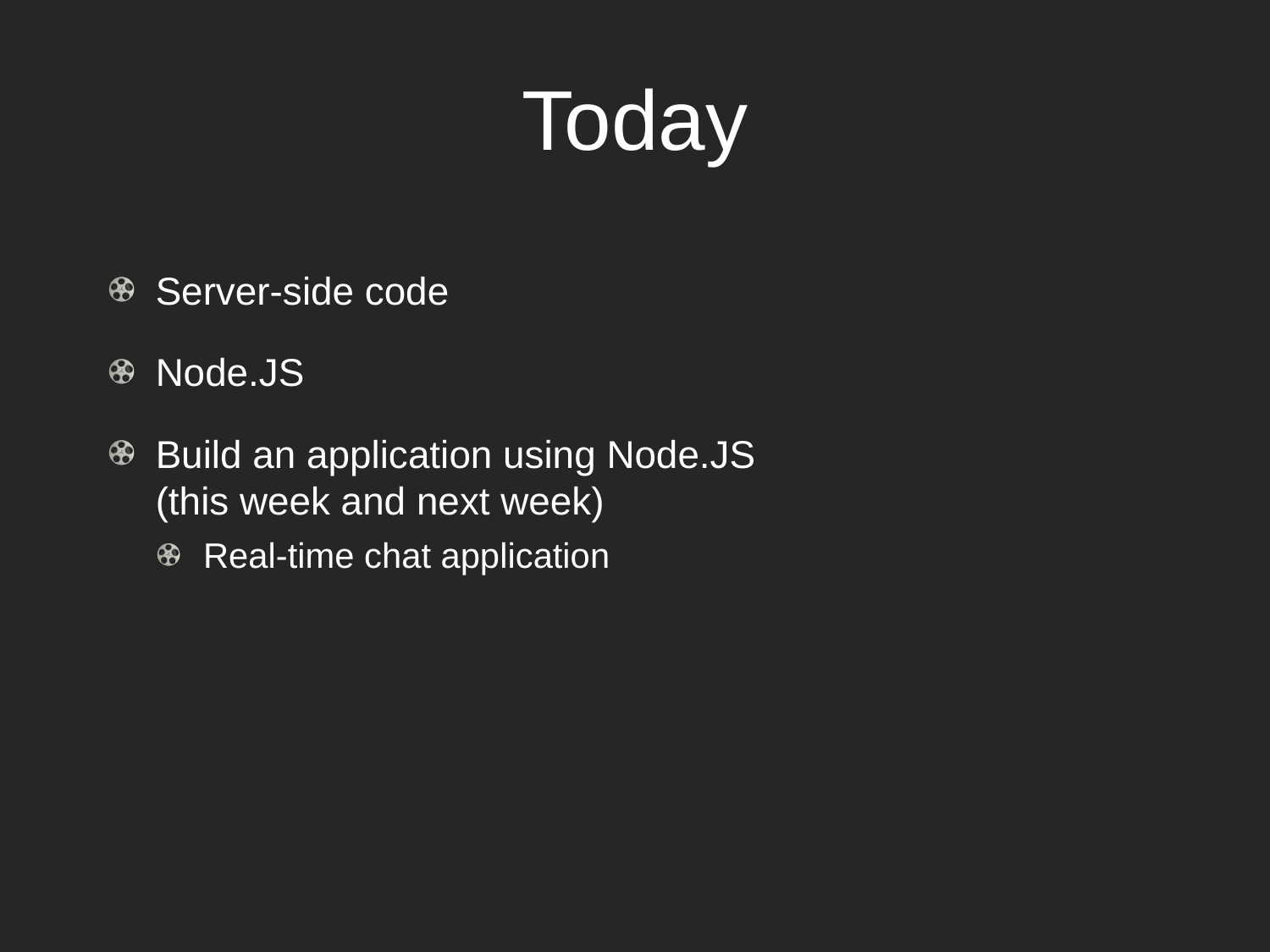

# Today
Server-side code
Node.JS
Build an application using Node.JS
(this week and next week)
Real-time chat application